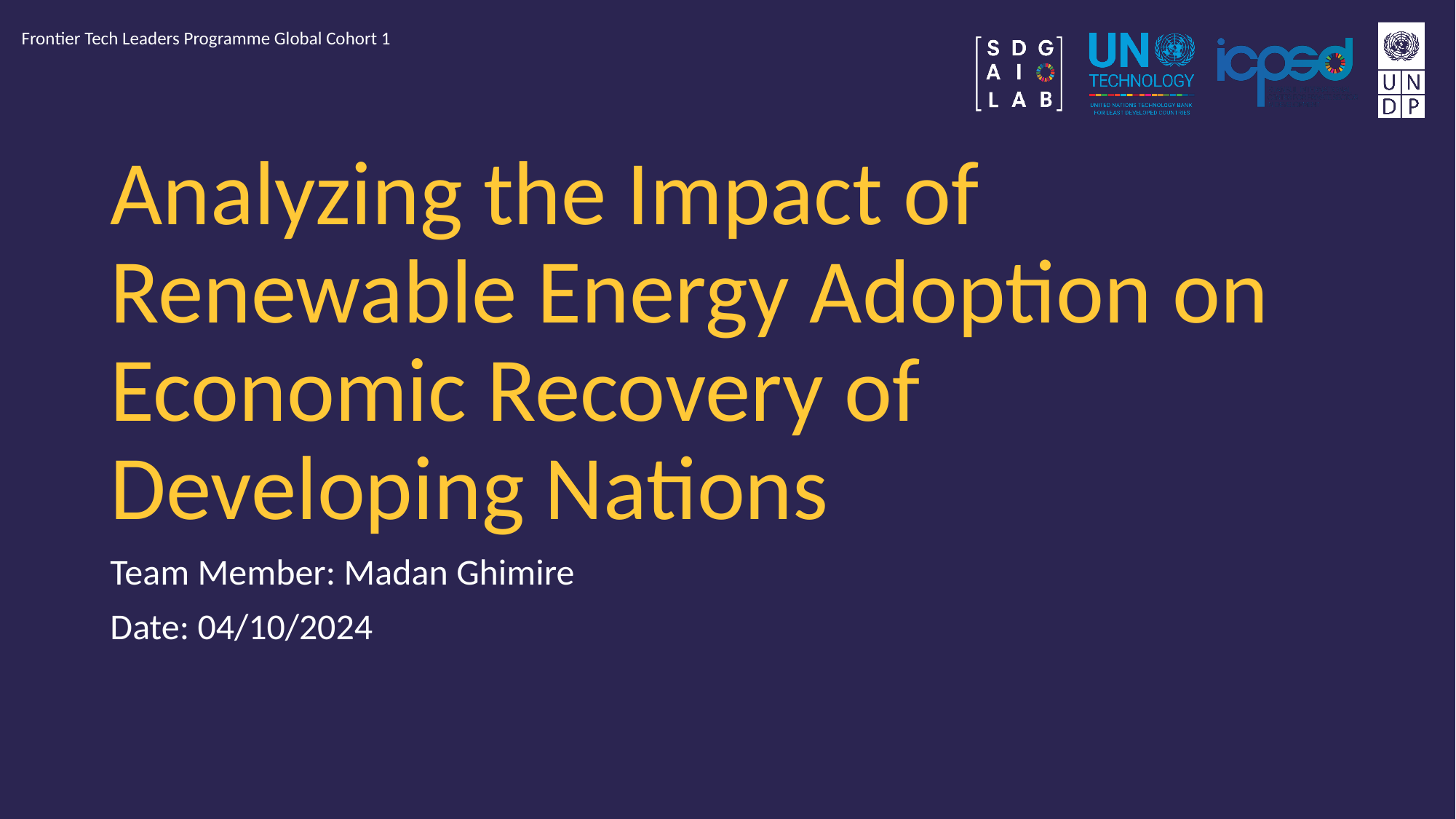

Frontier Tech Leaders Programme Global Cohort 1
# Analyzing the Impact of Renewable Energy Adoption on Economic Recovery of Developing Nations
Team Member: Madan Ghimire
Date: 04/10/2024